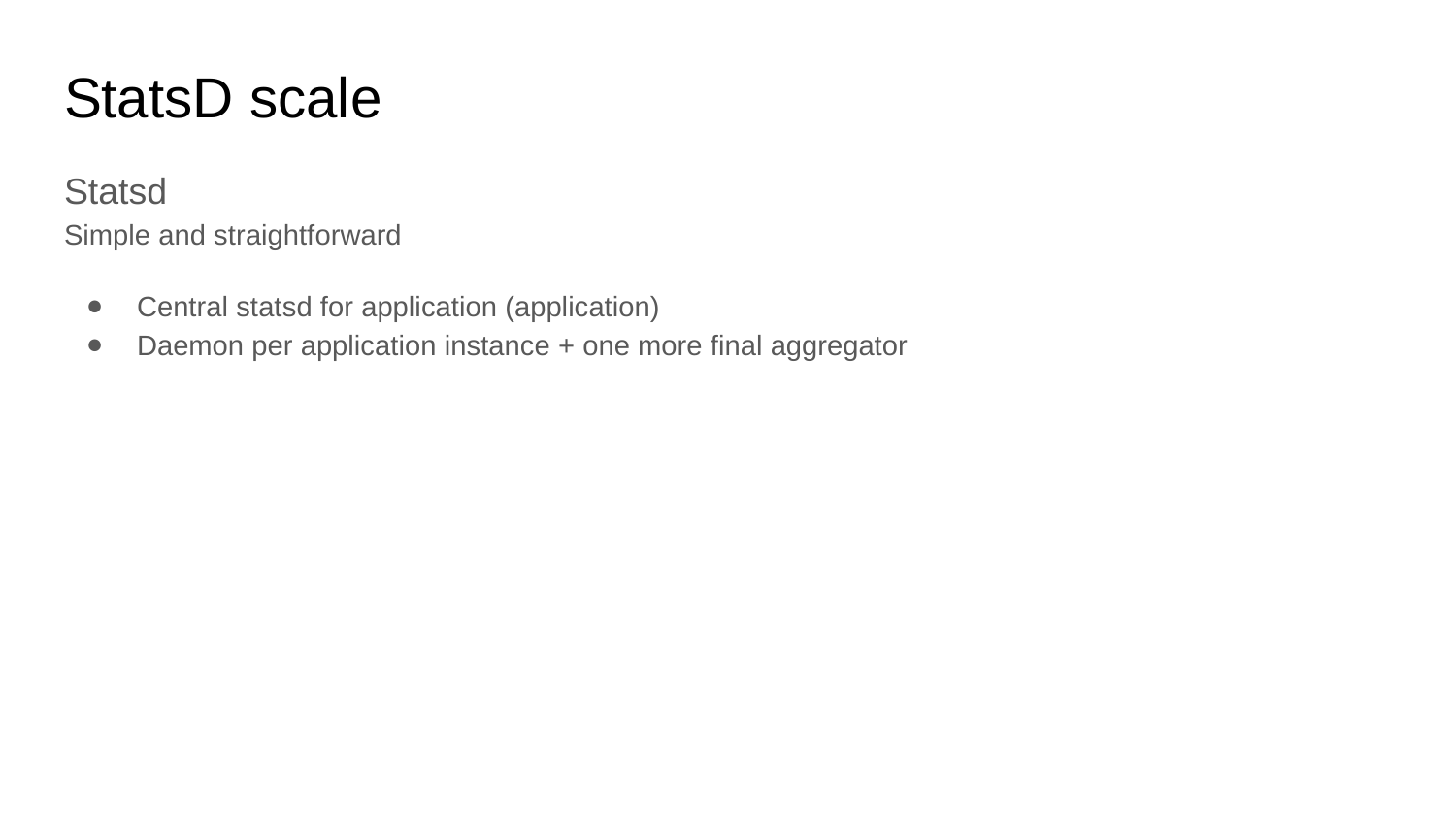

# StatsD scale
Statsd
Simple and straightforward
Central statsd for application (application)
Daemon per application instance + one more final aggregator